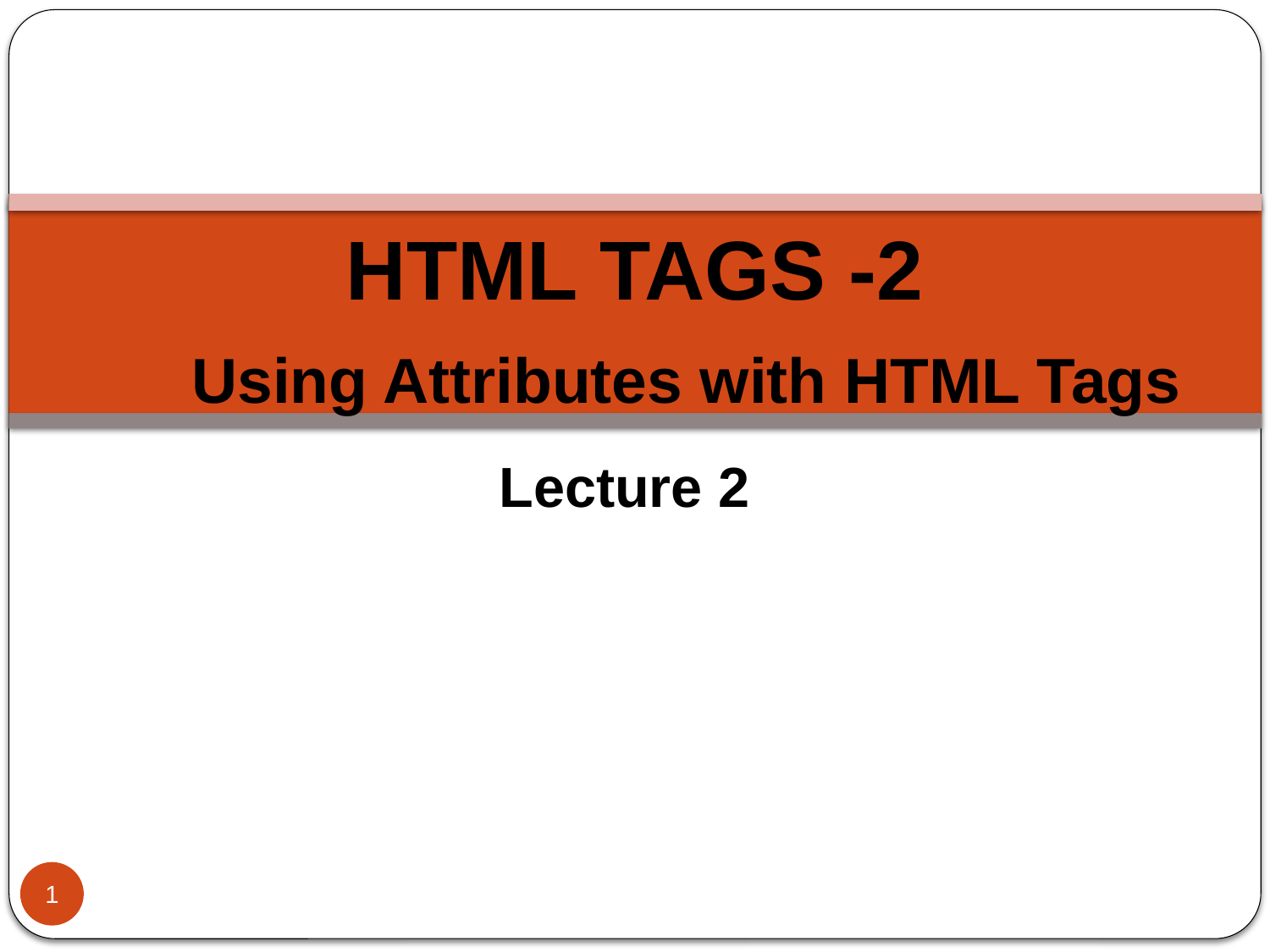

# HTML TAGS -2
Using Attributes with HTML Tags
Lecture 2

1